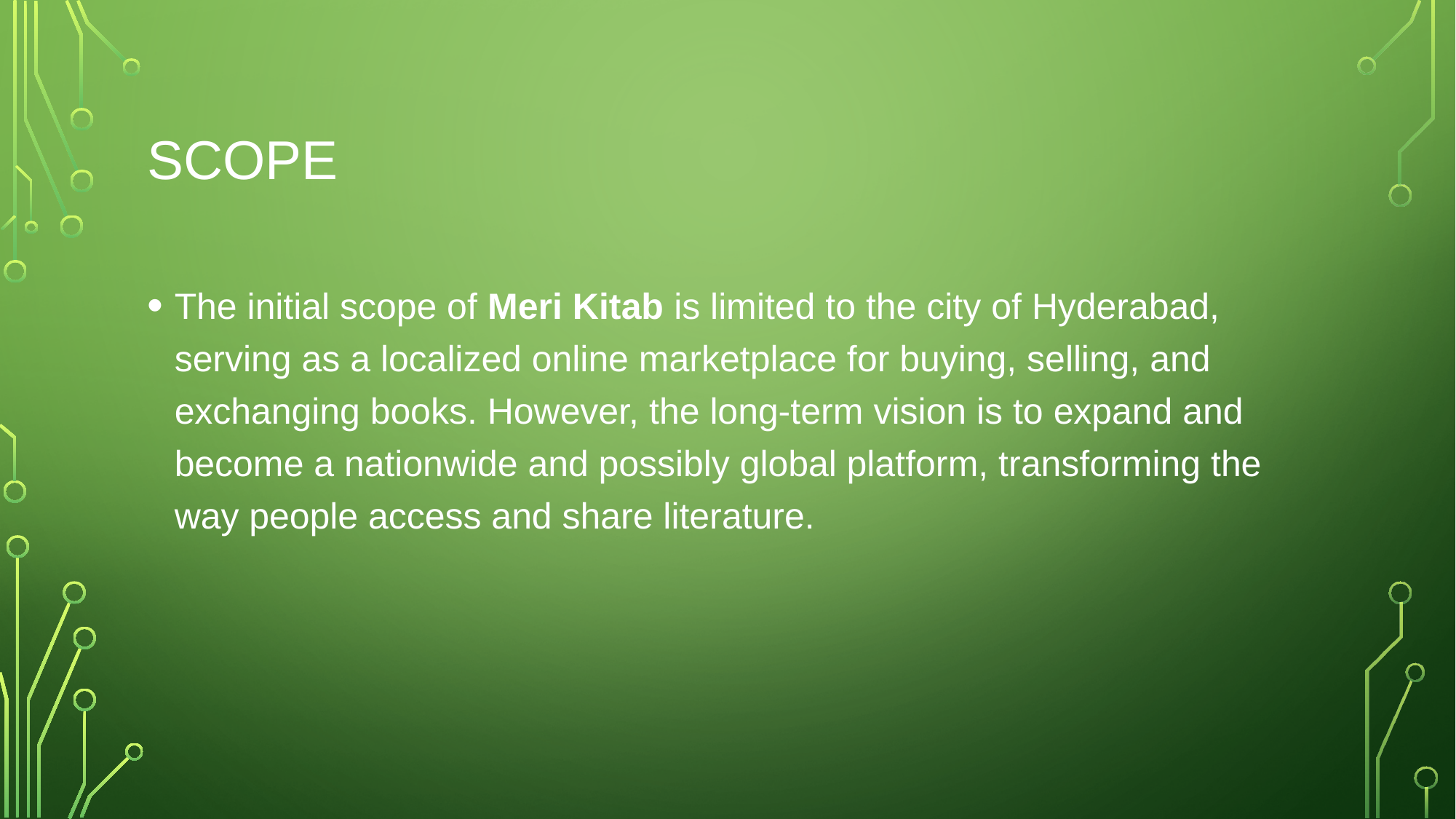

# scope
The initial scope of Meri Kitab is limited to the city of Hyderabad, serving as a localized online marketplace for buying, selling, and exchanging books. However, the long-term vision is to expand and become a nationwide and possibly global platform, transforming the way people access and share literature.